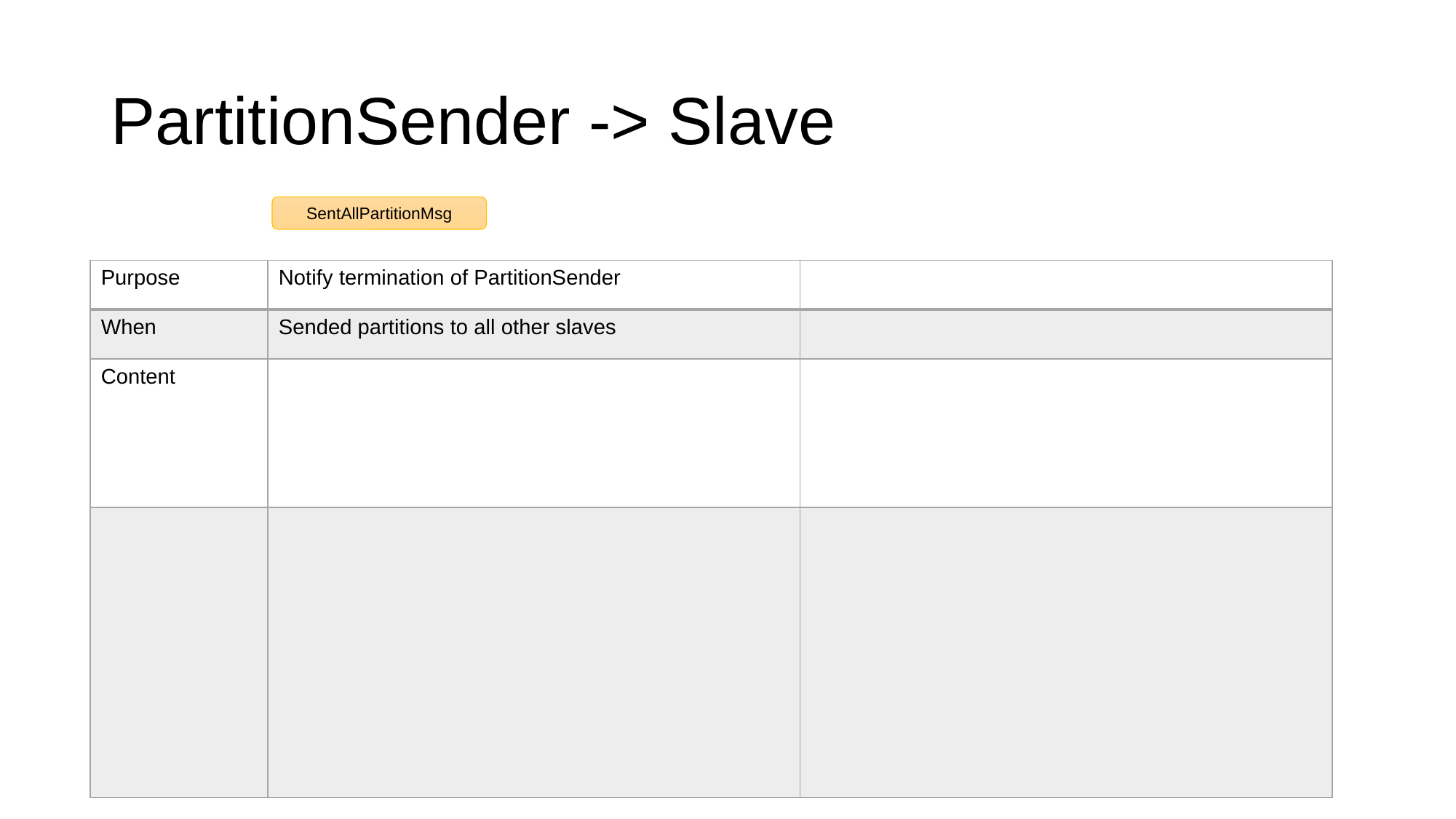

# PartitionSender -> Slave
SentAllPartitionMsg
| Purpose | Notify termination of PartitionSender |  |
| --- | --- | --- |
| When | Sended partitions to all other slaves |  |
| Content |  |  |
|  |  |  |